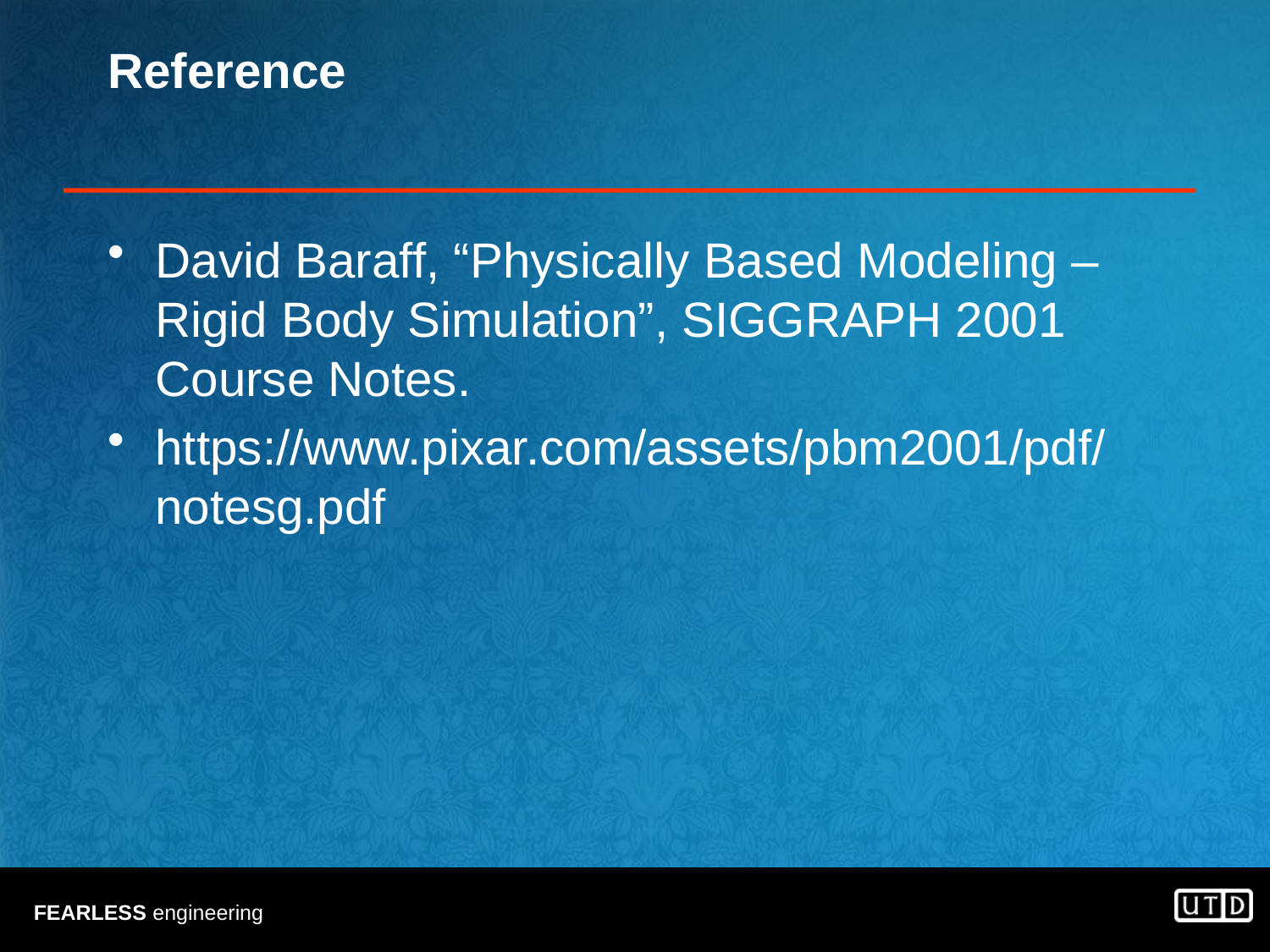

# Reference

David Baraff, “Physically Based Modeling – Rigid Body Simulation”, SIGGRAPH 2001 Course Notes.
https://www.pixar.com/assets/pbm2001/pdf/notesg.pdf